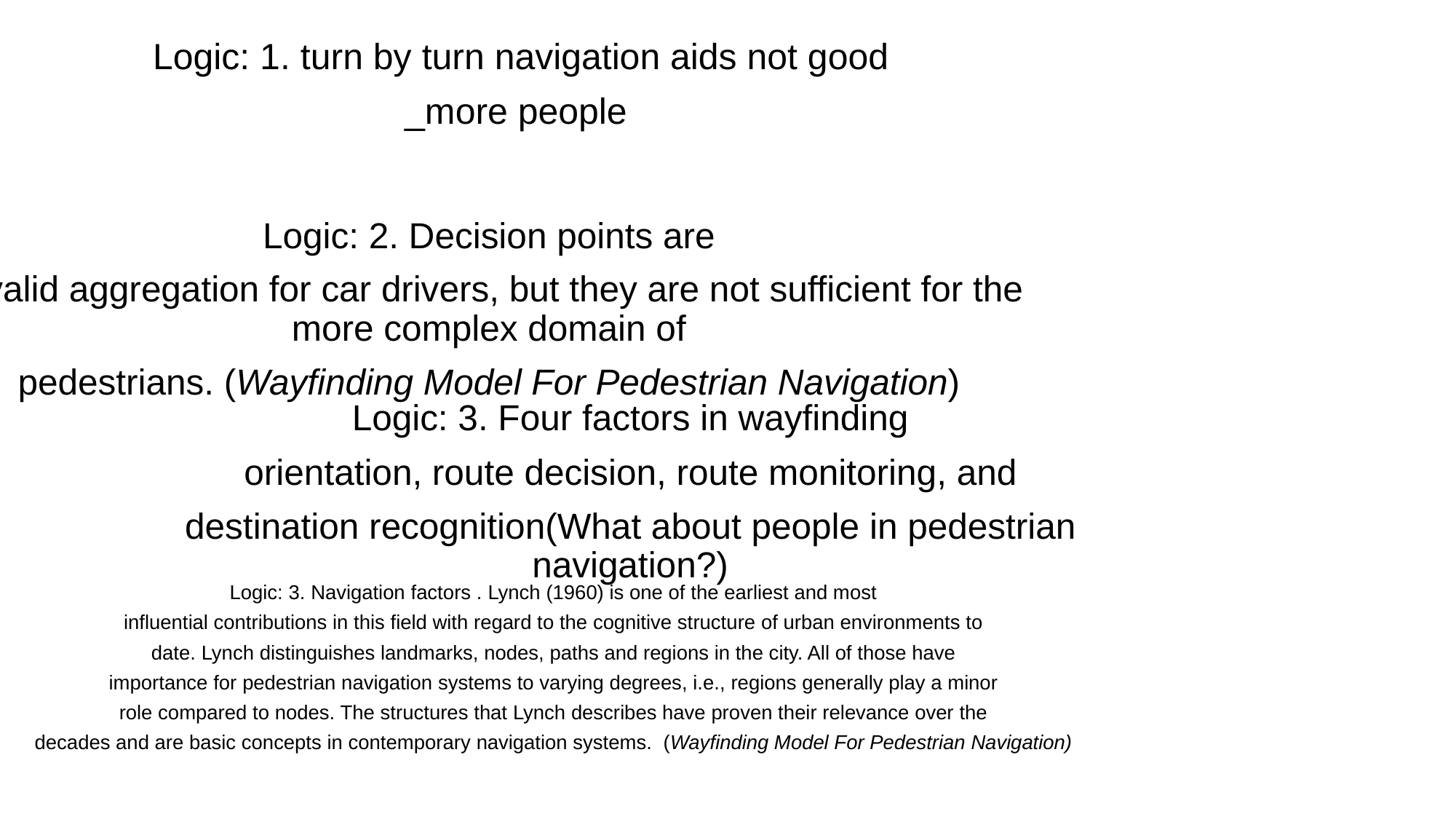

Logic: 1. turn by turn navigation aids not good
_more people
Logic: 2. Decision points are
a valid aggregation for car drivers, but they are not sufficient for the more complex domain of
pedestrians. (Wayfinding Model For Pedestrian Navigation)
Logic: 3. Four factors in wayfinding
orientation, route decision, route monitoring, and
destination recognition(What about people in pedestrian navigation?)
Logic: 3. Navigation factors . Lynch (1960) is one of the earliest and most
influential contributions in this field with regard to the cognitive structure of urban environments to
date. Lynch distinguishes landmarks, nodes, paths and regions in the city. All of those have
importance for pedestrian navigation systems to varying degrees, i.e., regions generally play a minor
role compared to nodes. The structures that Lynch describes have proven their relevance over the
decades and are basic concepts in contemporary navigation systems.  (Wayfinding Model For Pedestrian Navigation)